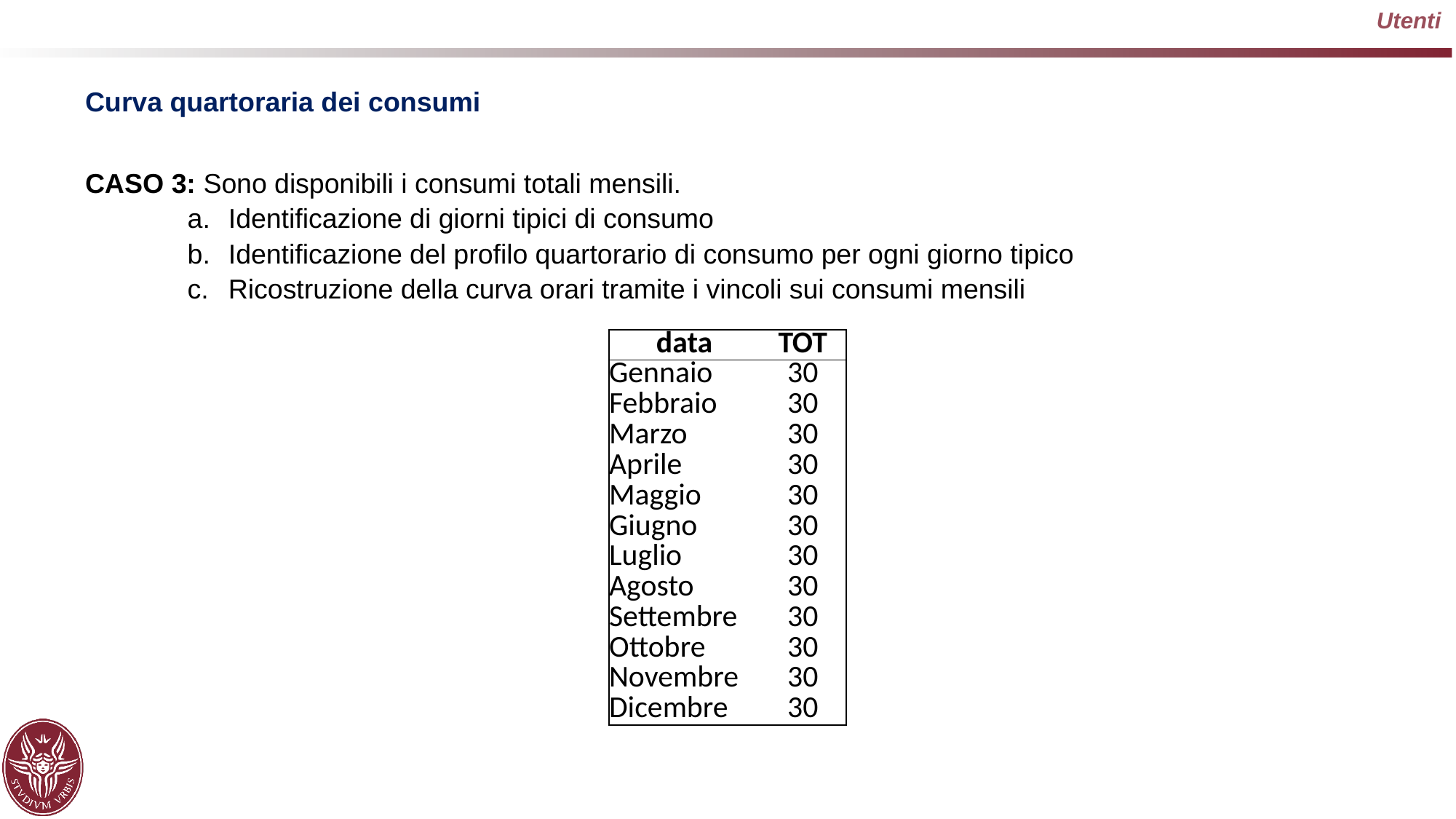

Utenti
Curva quartoraria dei consumi

CASO 3: Sono disponibili i consumi totali mensili.
Identificazione di giorni tipici di consumo
Identificazione del profilo quartorario di consumo per ogni giorno tipico
Ricostruzione della curva orari tramite i vincoli sui consumi mensili

| data | TOT |
| --- | --- |
| Gennaio | 30 |
| Febbraio | 30 |
| Marzo | 30 |
| Aprile | 30 |
| Maggio | 30 |
| Giugno | 30 |
| Luglio | 30 |
| Agosto | 30 |
| Settembre | 30 |
| Ottobre | 30 |
| Novembre | 30 |
| Dicembre | 30 |